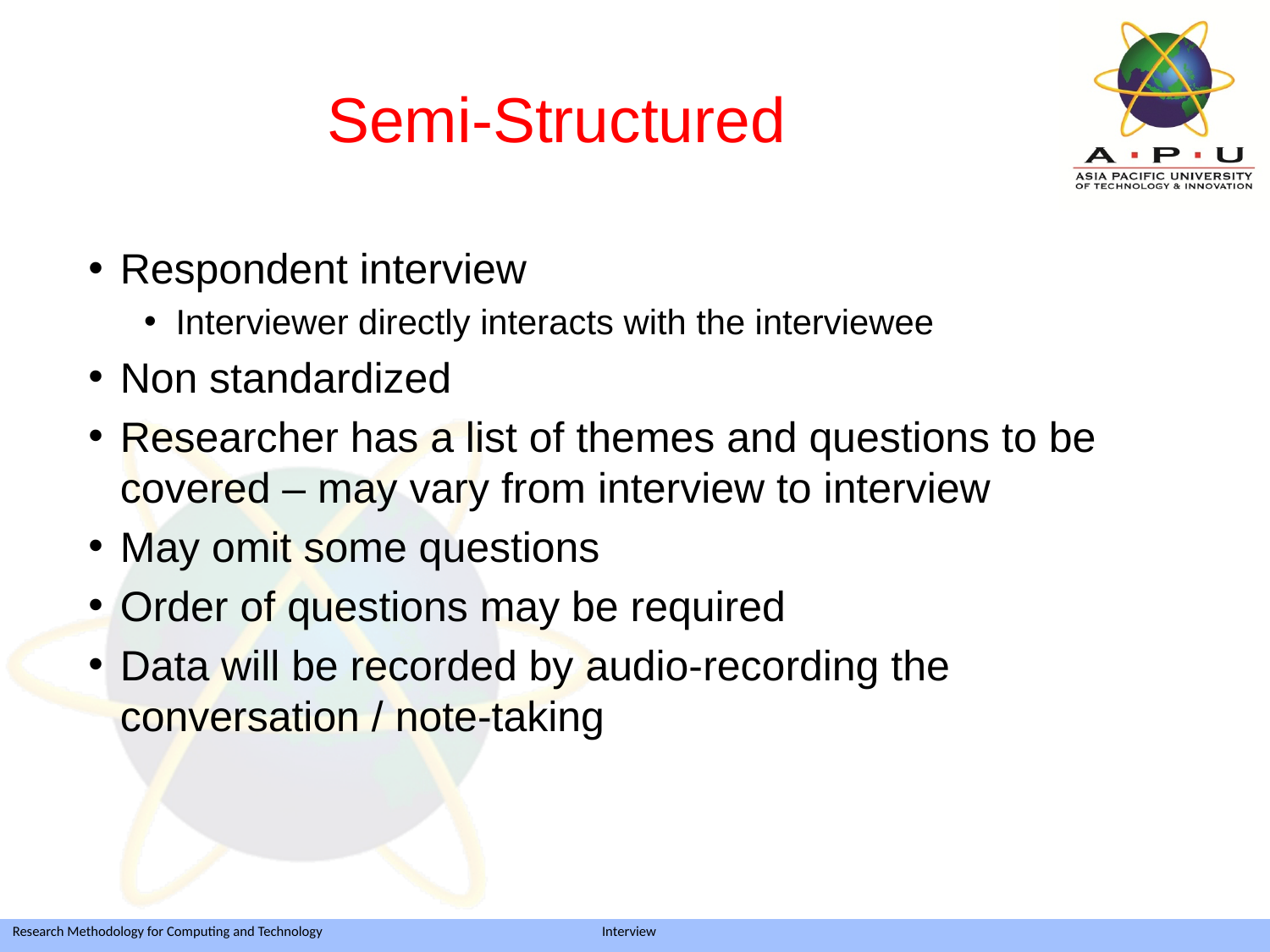

# Semi-Structured
Respondent interview
Interviewer directly interacts with the interviewee
Non standardized
Researcher has a list of themes and questions to be covered – may vary from interview to interview
May omit some questions
Order of questions may be required
Data will be recorded by audio-recording the conversation / note-taking